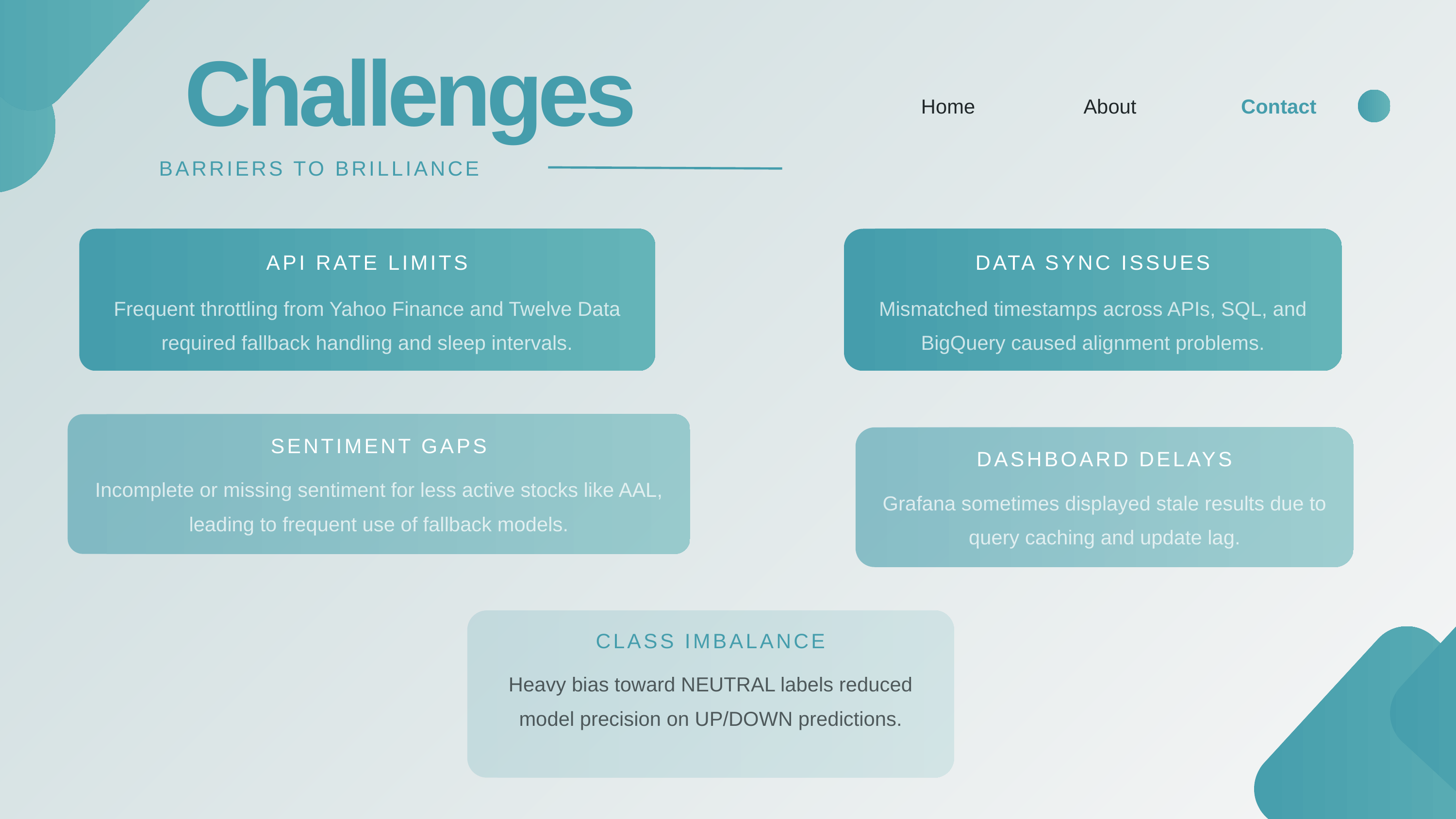

Challenges

Home
About
Contact

BARRIERS TO BRILLIANCE

API RATE LIMITS
DATA SYNC ISSUES
Frequent throttling from Yahoo Finance and Twelve Data required fallback handling and sleep intervals.
Mismatched timestamps across APIs, SQL, and BigQuery caused alignment problems.

SENTIMENT GAPS
DASHBOARD DELAYS
Incomplete or missing sentiment for less active stocks like AAL, leading to frequent use of fallback models.
Grafana sometimes displayed stale results due to query caching and update lag.

CLASS IMBALANCE
Heavy bias toward NEUTRAL labels reduced model precision on UP/DOWN predictions.